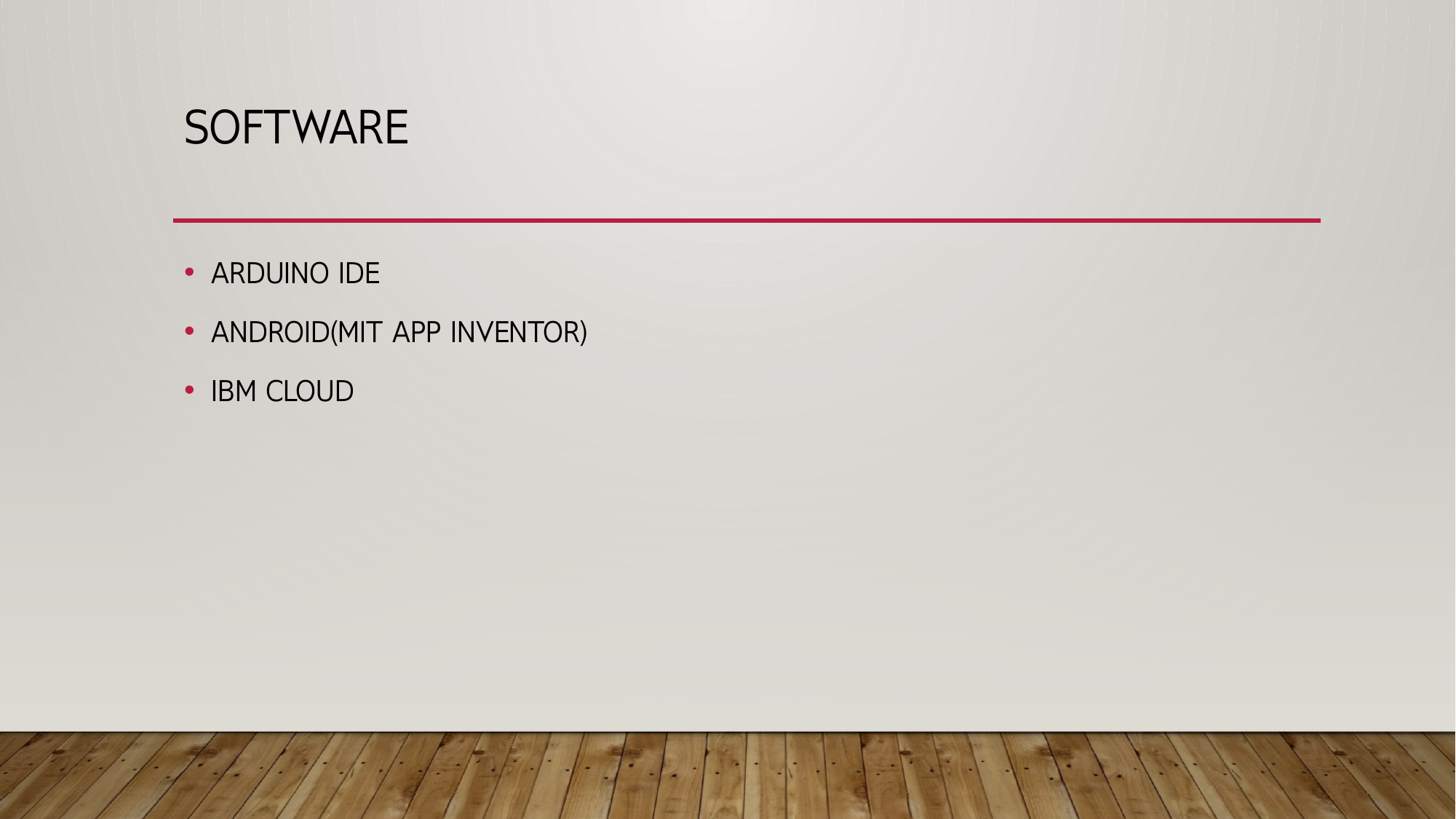

# SOFTWARE
ARDUINO IDE
ANDROID(MIT APP INVENTOR)
IBM CLOUD